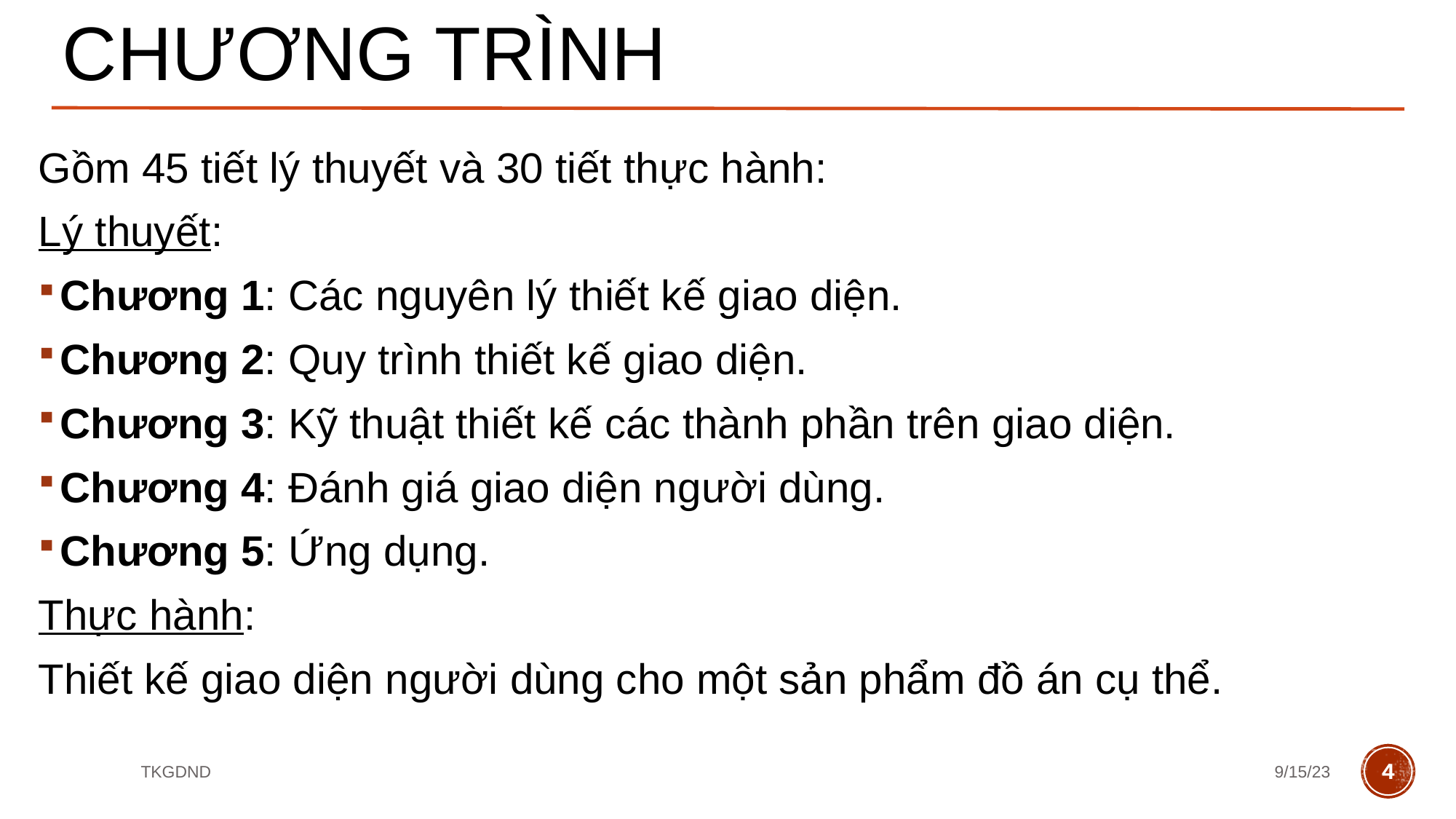

# Chương trình
Gồm 45 tiết lý thuyết và 30 tiết thực hành:
Lý thuyết:
Chương 1: Các nguyên lý thiết kế giao diện.
Chương 2: Quy trình thiết kế giao diện.
Chương 3: Kỹ thuật thiết kế các thành phần trên giao diện.
Chương 4: Đánh giá giao diện người dùng.
Chương 5: Ứng dụng.
Thực hành:
Thiết kế giao diện người dùng cho một sản phẩm đồ án cụ thể.
TKGDND
9/15/23
4